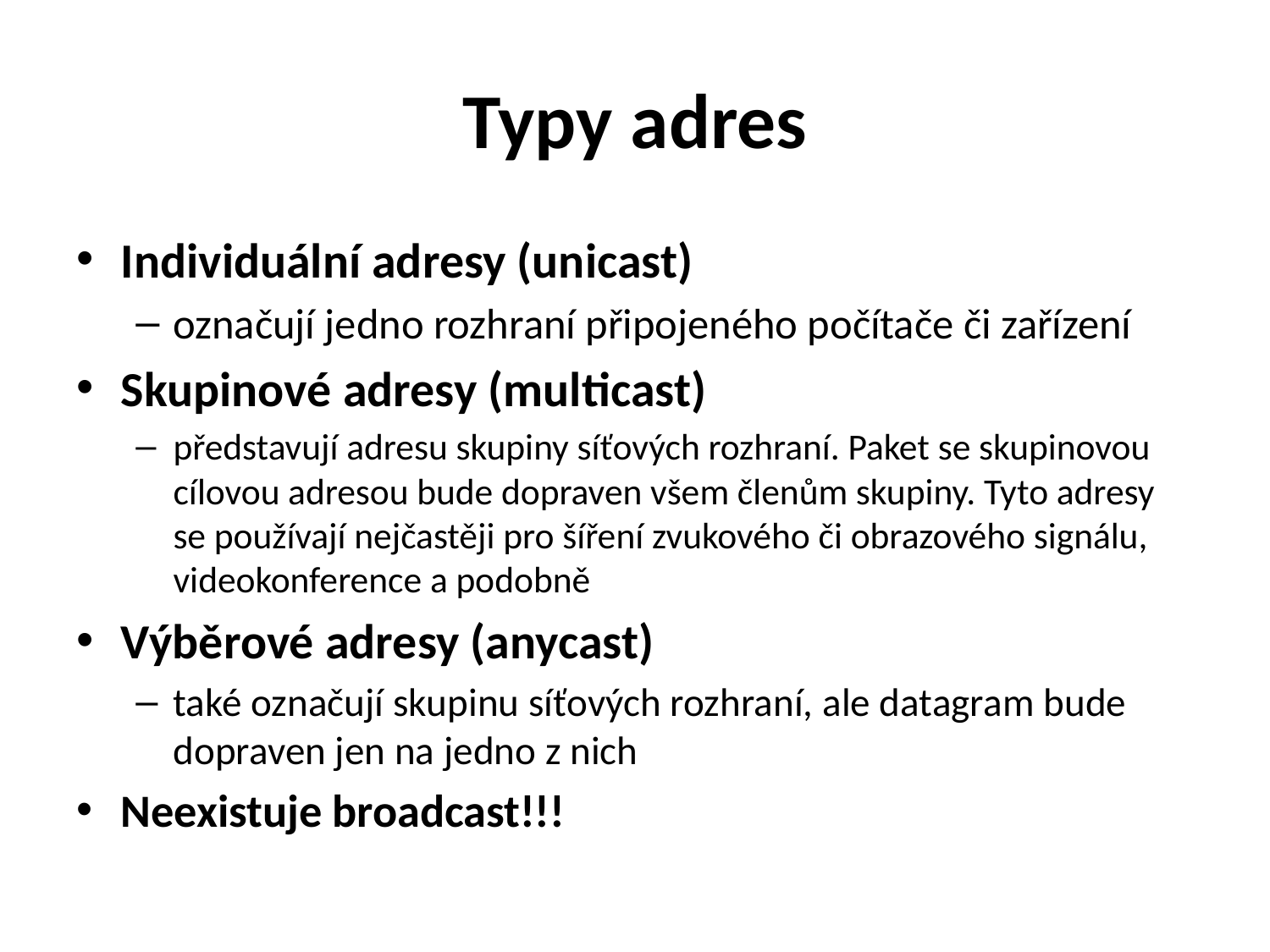

# Typy adres
Individuální adresy (unicast)
označují jedno rozhraní připojeného počítače či zařízení
Skupinové adresy (multicast)
představují adresu skupiny síťových rozhraní. Paket se skupinovou cílovou adresou bude dopraven všem členům skupiny. Tyto adresy se používají nejčastěji pro šíření zvukového či obrazového signálu, videokonference a podobně
Výběrové adresy (anycast)
také označují skupinu síťových rozhraní, ale datagram bude dopraven jen na jedno z nich
Neexistuje broadcast!!!